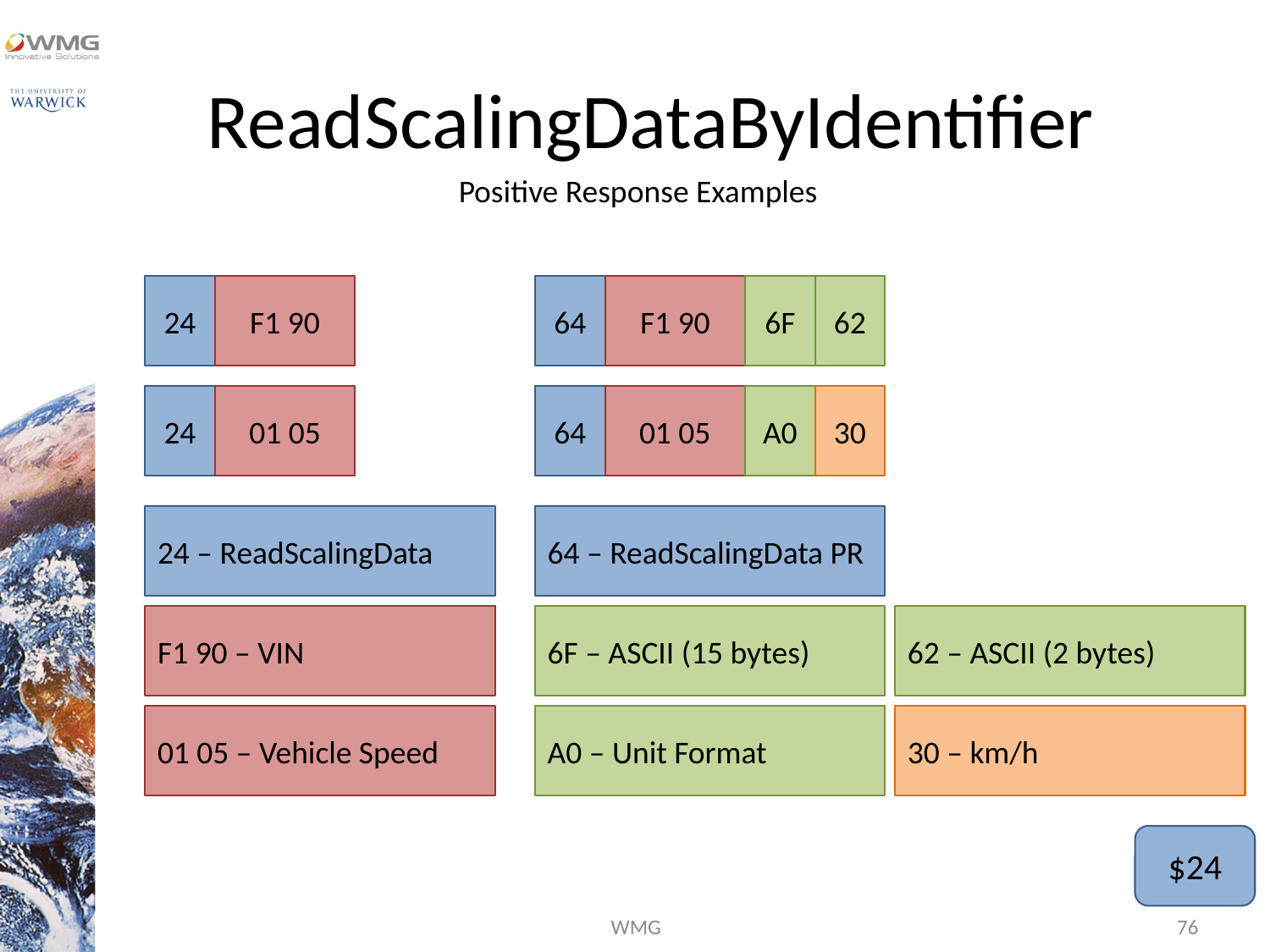

# ReadScalingDataByIdentifier
Positive Response Examples
24
F1 90
64
F1 90
6F
62
24
01 05
64
01 05
A0
30
24 – ReadScalingData
64 – ReadScalingData PR
F1 90 – VIN
6F – ASCII (15 bytes)
62 – ASCII (2 bytes)
01 05 – Vehicle Speed
A0 – Unit Format
30 – km/h
$24
WMG
76